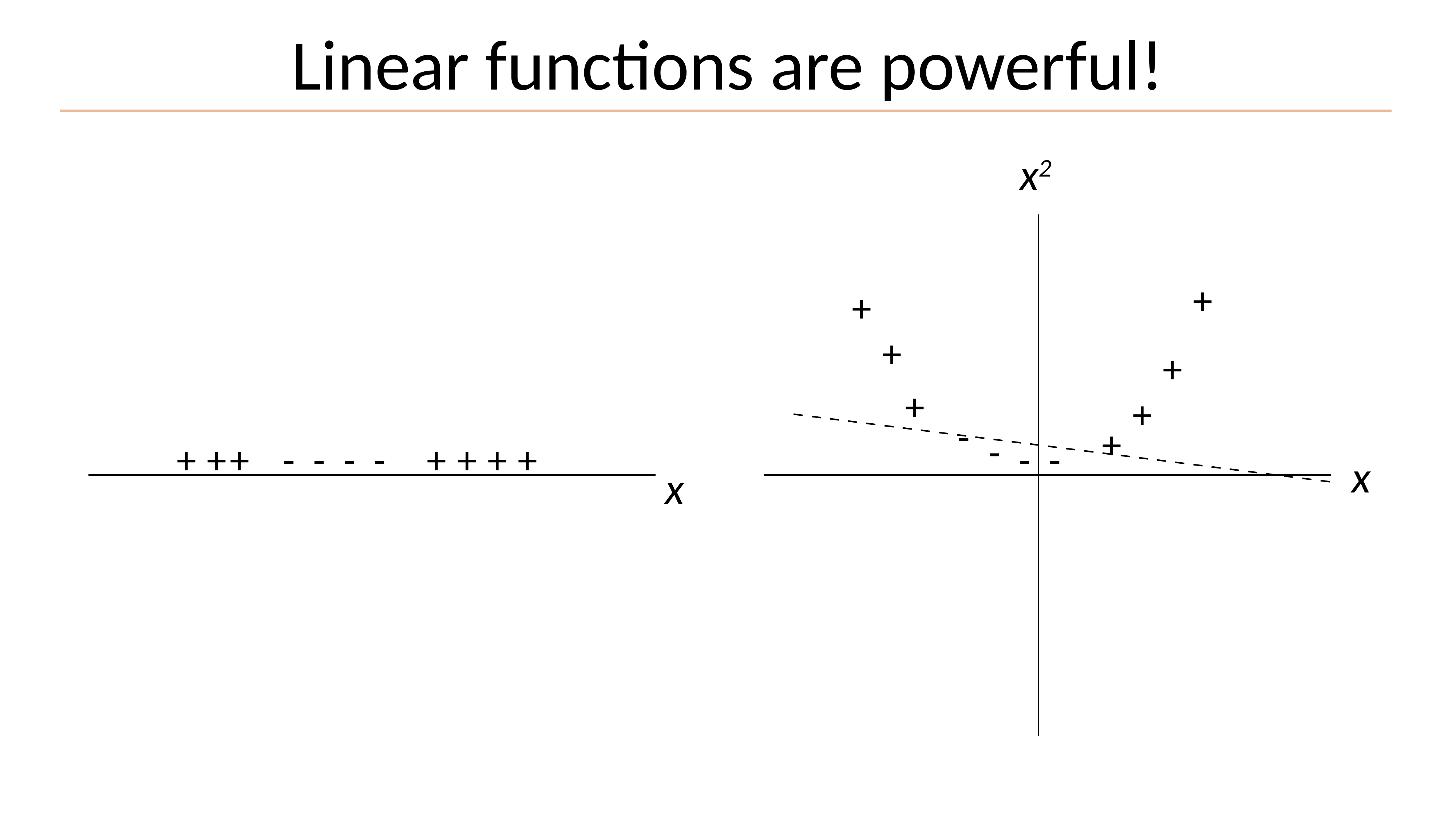

# Linear functions are powerful!
x2

+
+
+
+
+
+
-

+
-
+
+
+
-
-
-
+
+
+
-
-
-
+
x
x